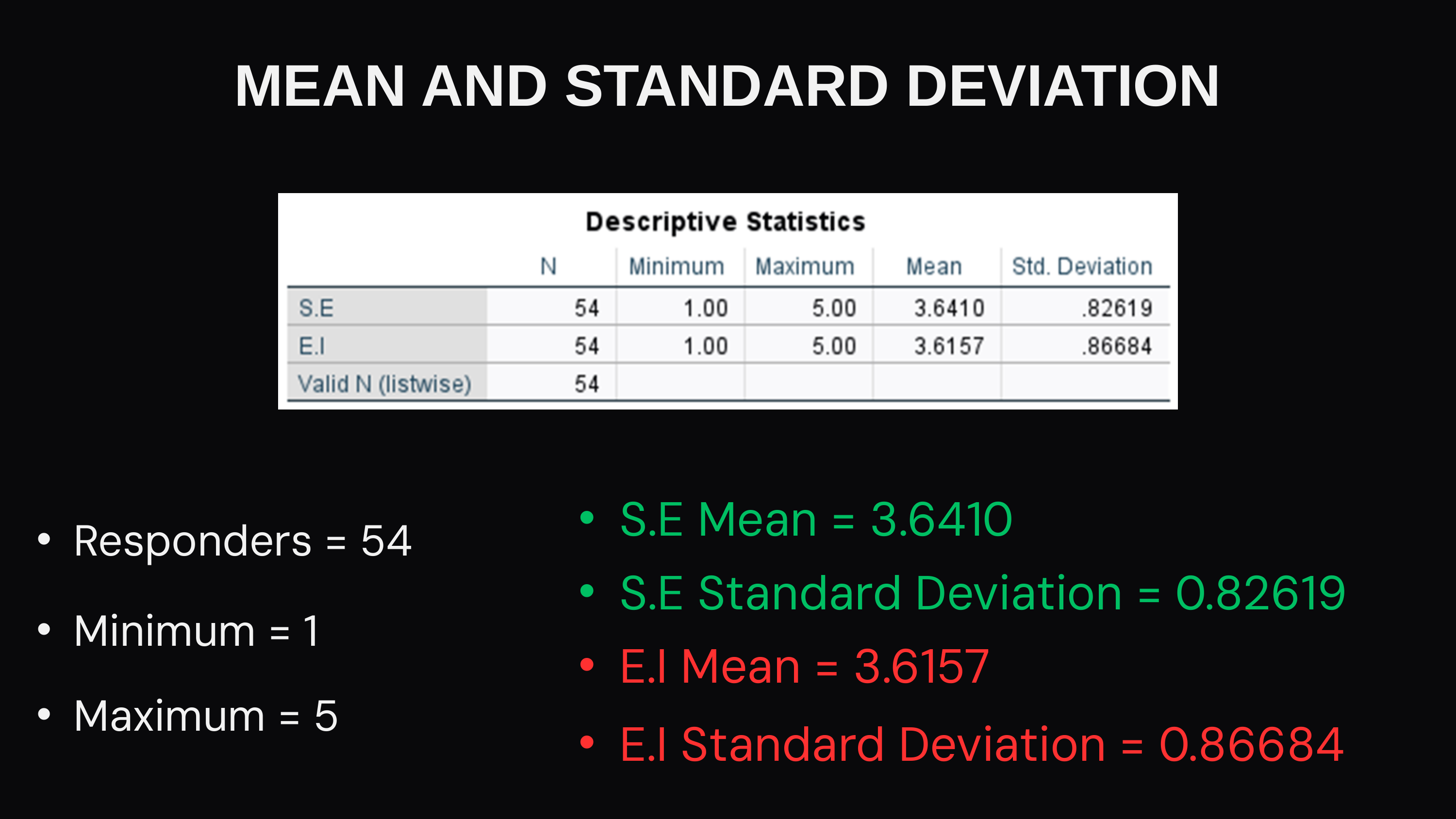

MEAN AND STANDARD DEVIATION

S.E Mean = 3.6410
Responders = 54
S.E Standard Deviation = 0.82619
Minimum = 1
E.I Mean = 3.6157
Maximum = 5
E.I Standard Deviation = 0.86684